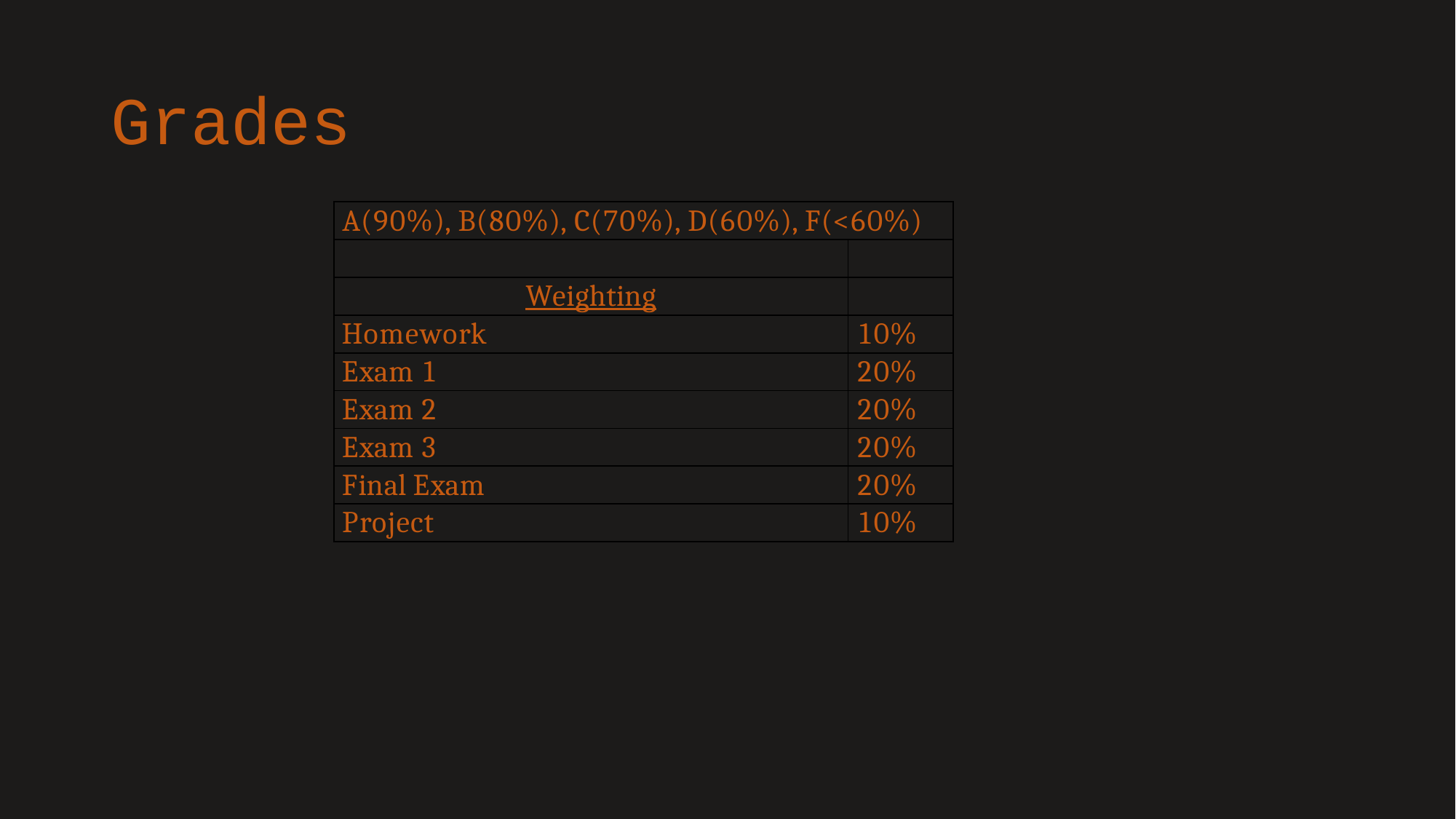

# Grades
| A(90%), B(80%), C(70%), D(60%), F(<60%) |  |
| --- | --- |
|  |  |
| Weighting |  |
| Homework | 10% |
| Exam 1 | 20% |
| Exam 2 | 20% |
| Exam 3 | 20% |
| Final Exam | 20% |
| Project | 10% |